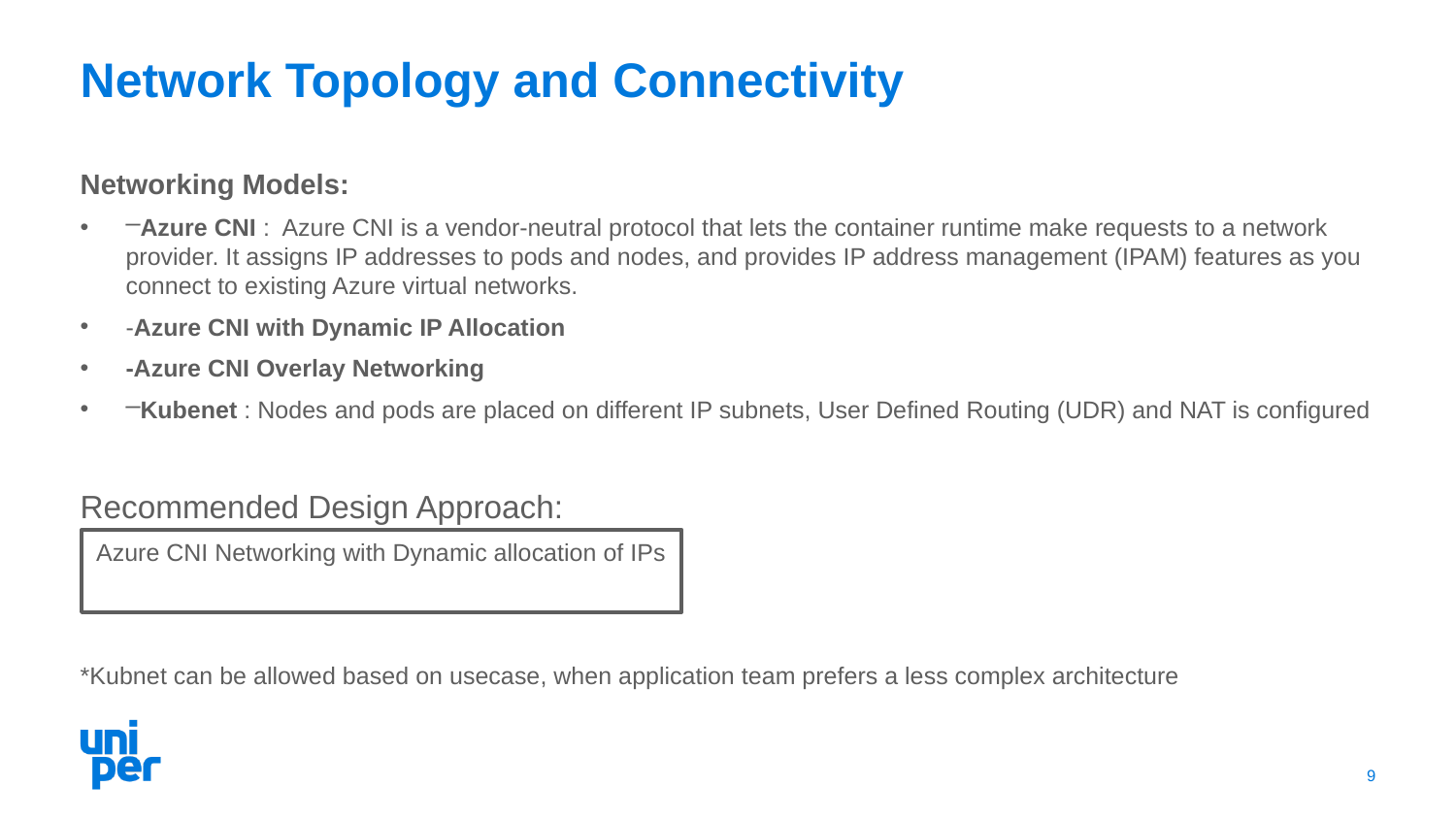

# Network Topology and Connectivity
Networking Models:
⎻Azure CNI :  Azure CNI is a vendor-neutral protocol that lets the container runtime make requests to a network provider. It assigns IP addresses to pods and nodes, and provides IP address management (IPAM) features as you connect to existing Azure virtual networks.
-Azure CNI with Dynamic IP Allocation
-Azure CNI Overlay Networking
⎻Kubenet : Nodes and pods are placed on different IP subnets, User Defined Routing (UDR) and NAT is configured

Recommended Design Approach:

*Kubnet can be allowed based on usecase, when application team prefers a less complex architecture

Azure CNI Networking with Dynamic allocation of IPs

9